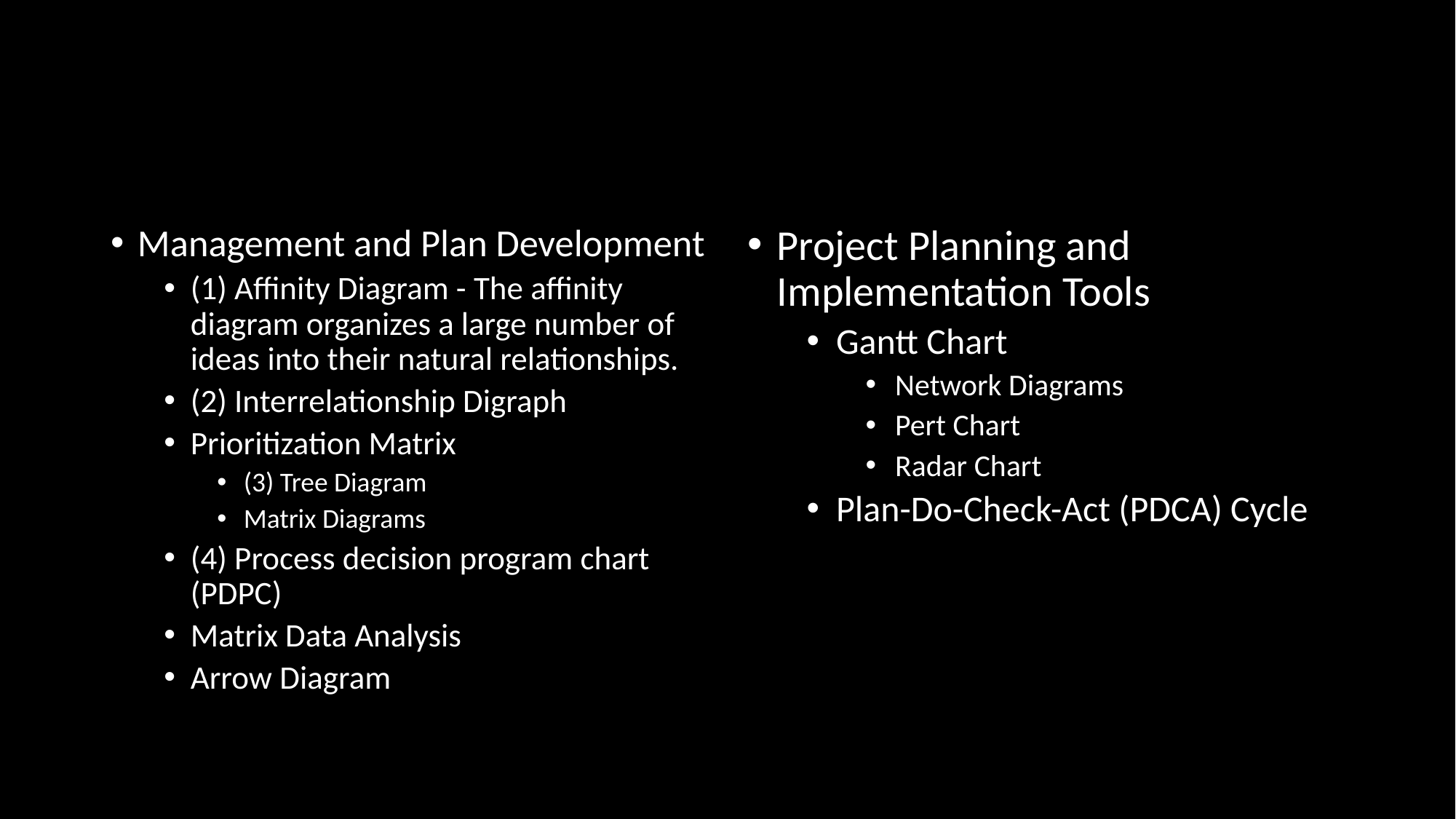

#
Management and Plan Development
(1) Affinity Diagram - The affinity diagram organizes a large number of ideas into their natural relationships.
(2) Interrelationship Digraph
Prioritization Matrix
(3) Tree Diagram
Matrix Diagrams
(4) Process decision program chart (PDPC)
Matrix Data Analysis
Arrow Diagram

Project Planning and Implementation Tools
Gantt Chart
Network Diagrams
Pert Chart
Radar Chart
Plan-Do-Check-Act (PDCA) Cycle